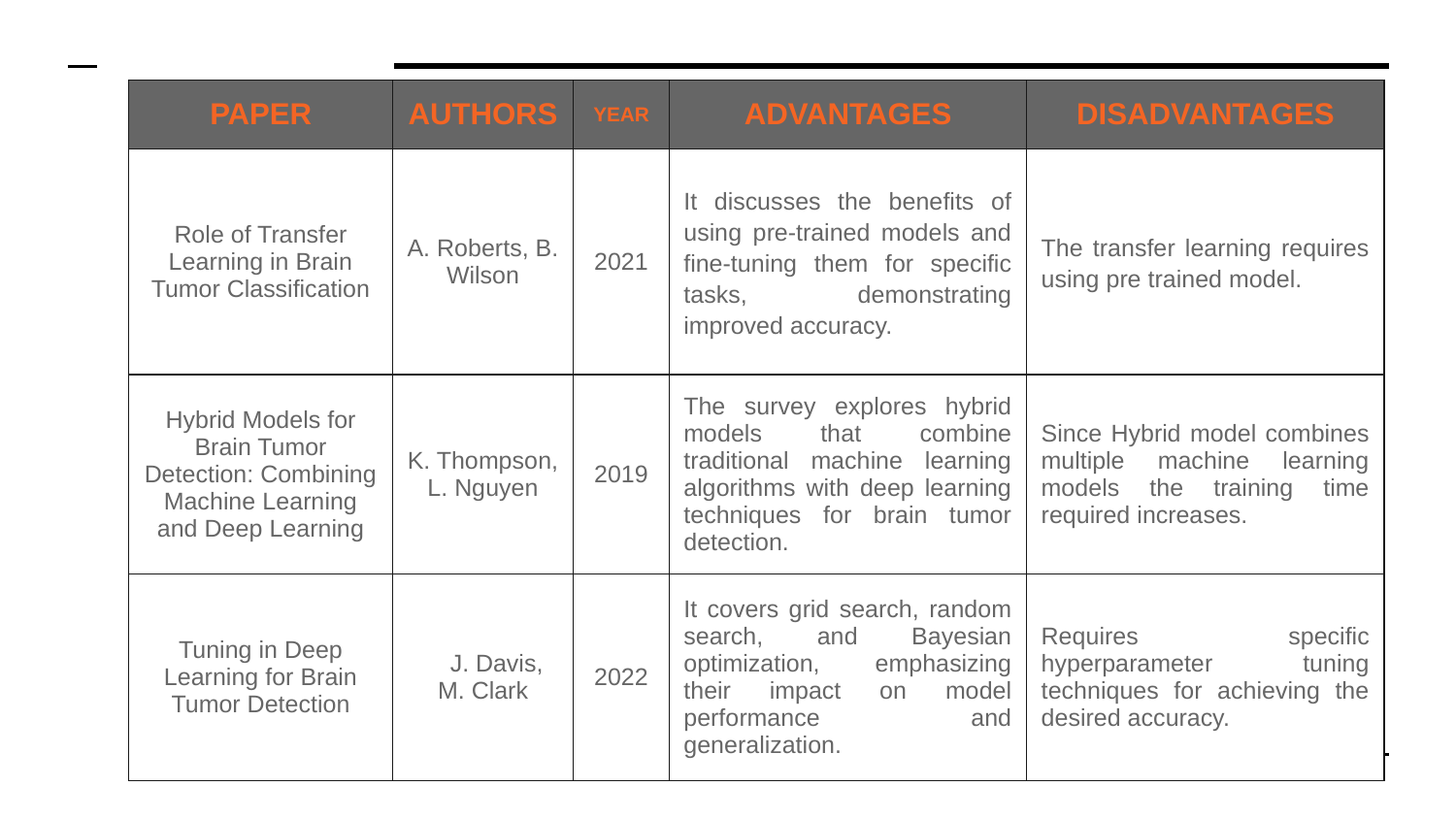

| PAPER | AUTHORS | YEAR | ADVANTAGES | DISADVANTAGES |
| --- | --- | --- | --- | --- |
| Role of Transfer Learning in Brain Tumor Classification | A. Roberts, B. Wilson | 2021 | It discusses the benefits of using pre-trained models and fine-tuning them for specific tasks, demonstrating improved accuracy. | The transfer learning requires using pre trained model. |
| Hybrid Models for Brain Tumor Detection: Combining Machine Learning and Deep Learning | K. Thompson, L. Nguyen | 2019 | The survey explores hybrid models that combine traditional machine learning algorithms with deep learning techniques for brain tumor detection. | Since Hybrid model combines multiple machine learning models the training time required increases. |
| Tuning in Deep Learning for Brain Tumor Detection | J. Davis, M. Clark | 2022 | It covers grid search, random search, and Bayesian optimization, emphasizing their impact on model performance and generalization. | Requires specific hyperparameter tuning techniques for achieving the desired accuracy. |